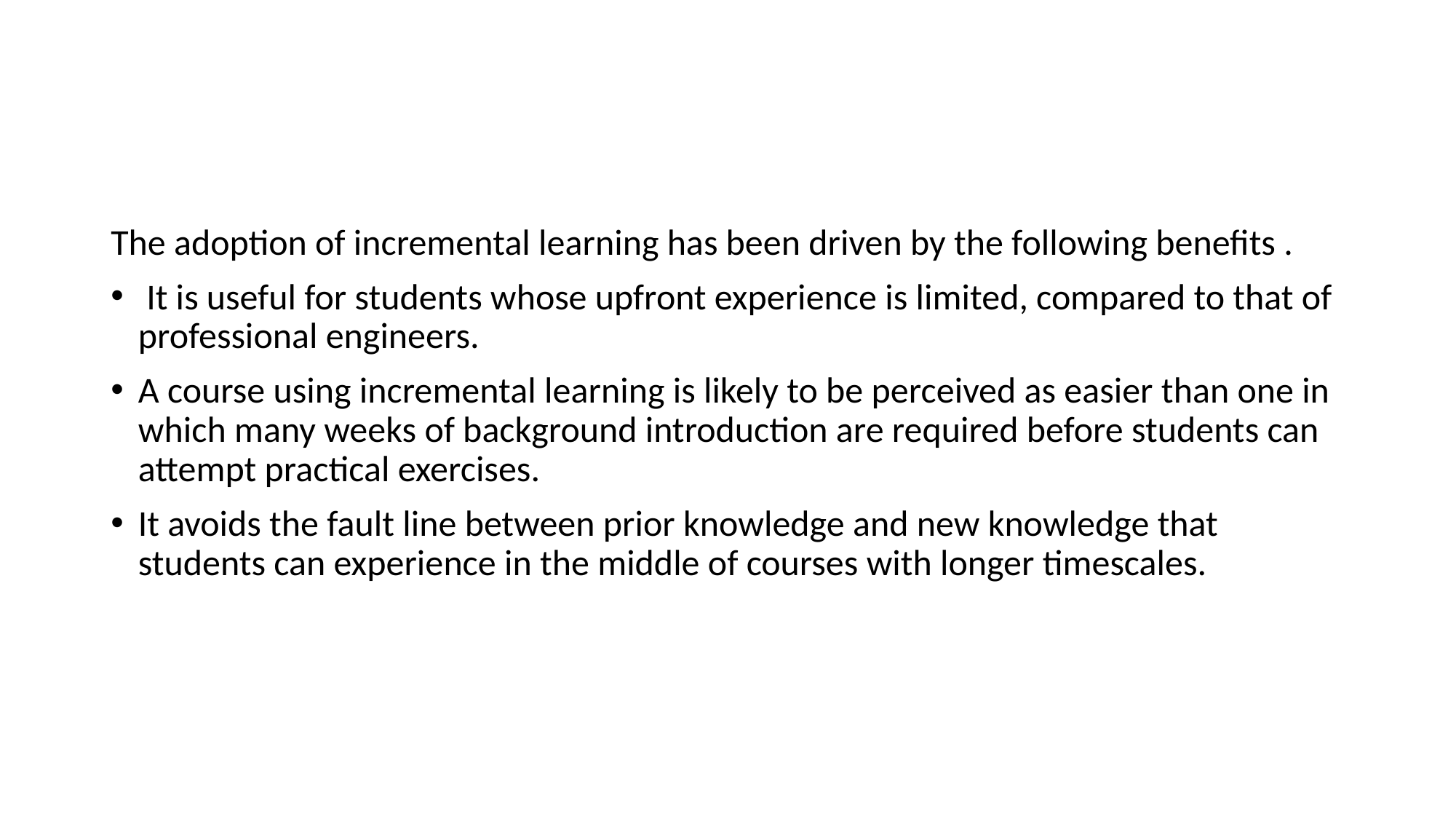

The adoption of incremental learning has been driven by the following benefits .
 It is useful for students whose upfront experience is limited, compared to that of professional engineers.
A course using incremental learning is likely to be perceived as easier than one in which many weeks of background introduction are required before students can attempt practical exercises.
It avoids the fault line between prior knowledge and new knowledge that students can experience in the middle of courses with longer timescales.